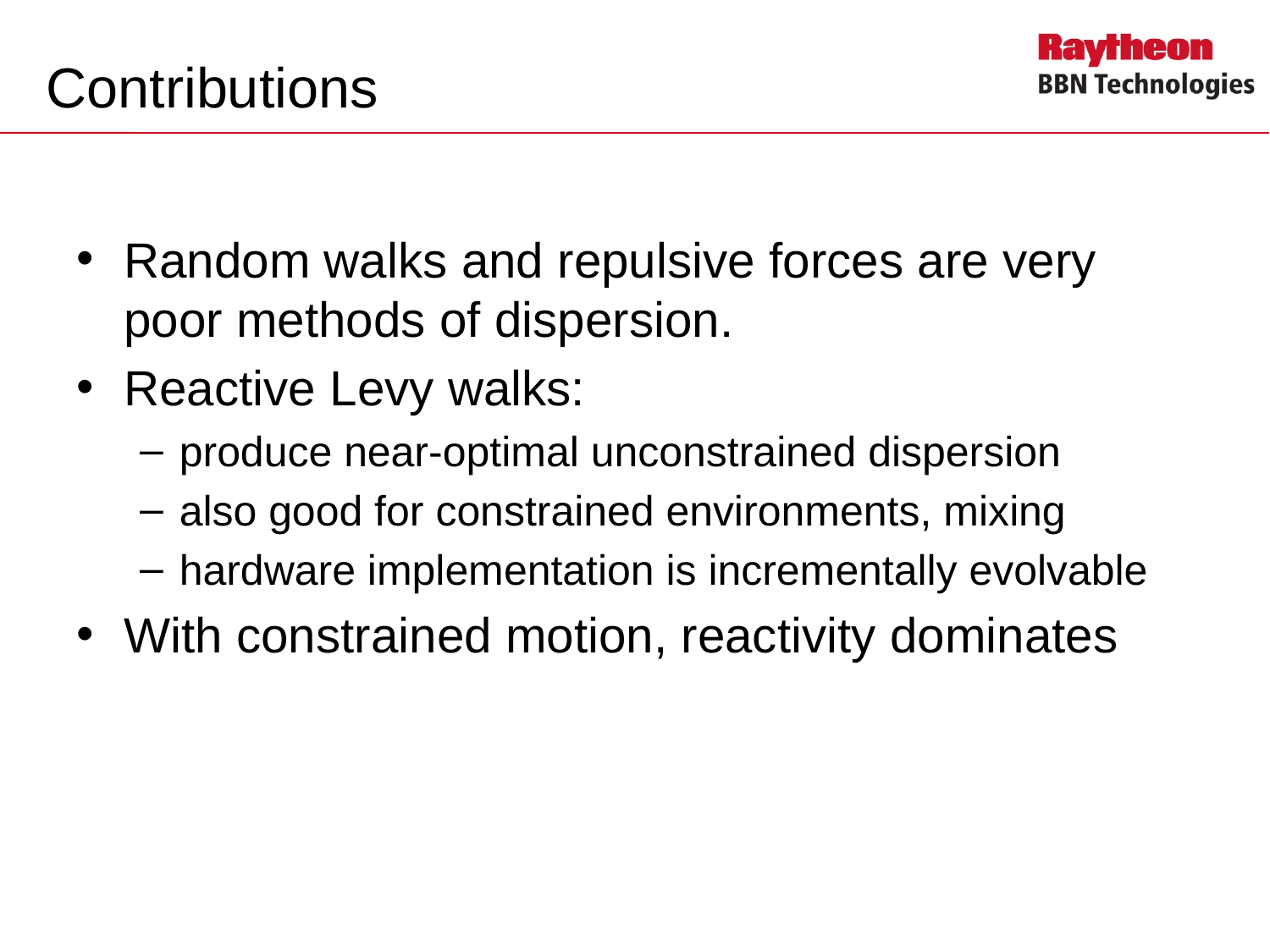

# Contributions
Random walks and repulsive forces are very poor methods of dispersion.
Reactive Levy walks:
produce near-optimal unconstrained dispersion
also good for constrained environments, mixing
hardware implementation is incrementally evolvable
With constrained motion, reactivity dominates